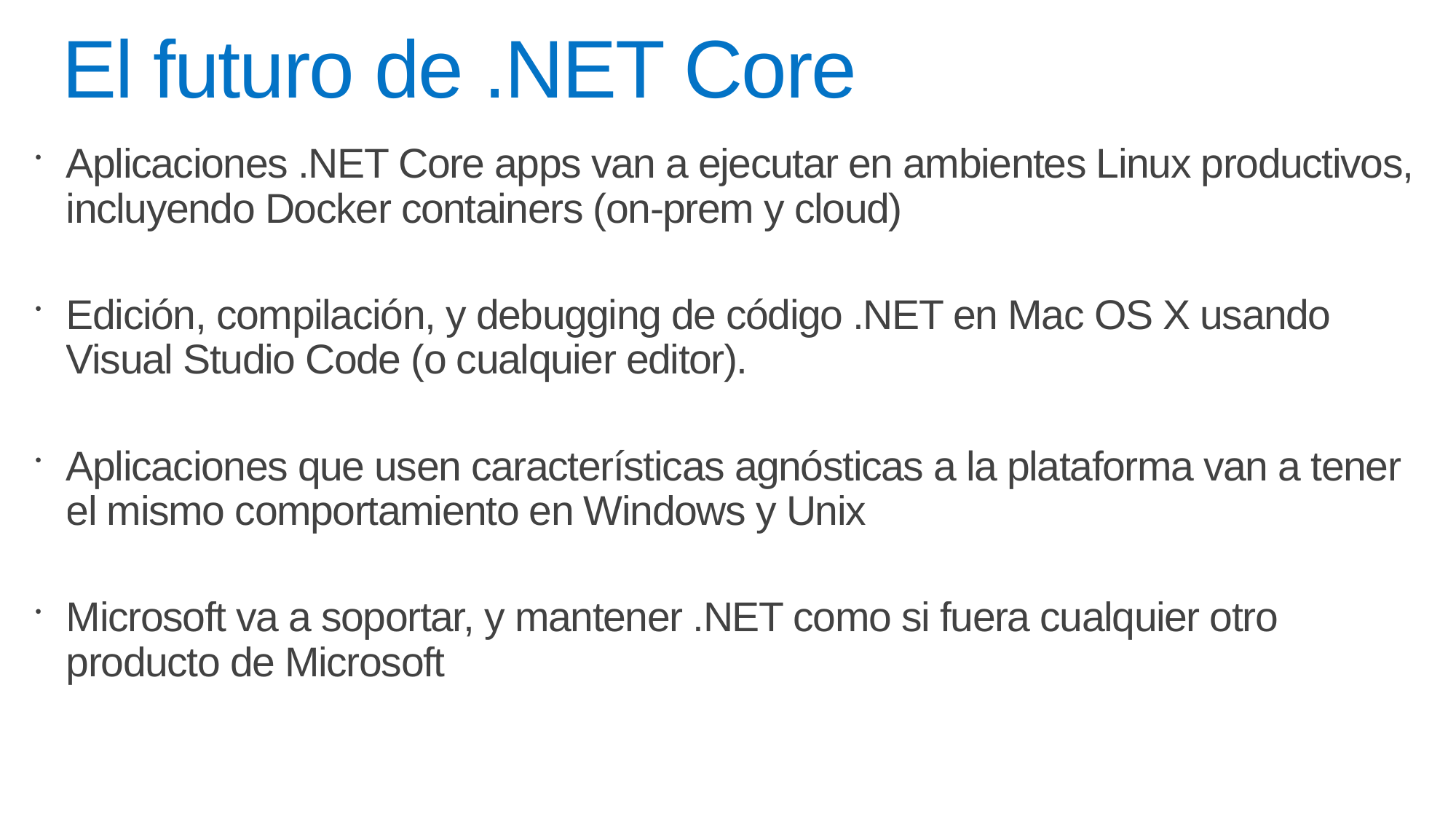

# El futuro de .NET Core
Aplicaciones .NET Core apps van a ejecutar en ambientes Linux productivos, incluyendo Docker containers (on-prem y cloud)

Edición, compilación, y debugging de código .NET en Mac OS X usando Visual Studio Code (o cualquier editor).

Aplicaciones que usen características agnósticas a la plataforma van a tener el mismo comportamiento en Windows y Unix

Microsoft va a soportar, y mantener .NET como si fuera cualquier otro producto de Microsoft